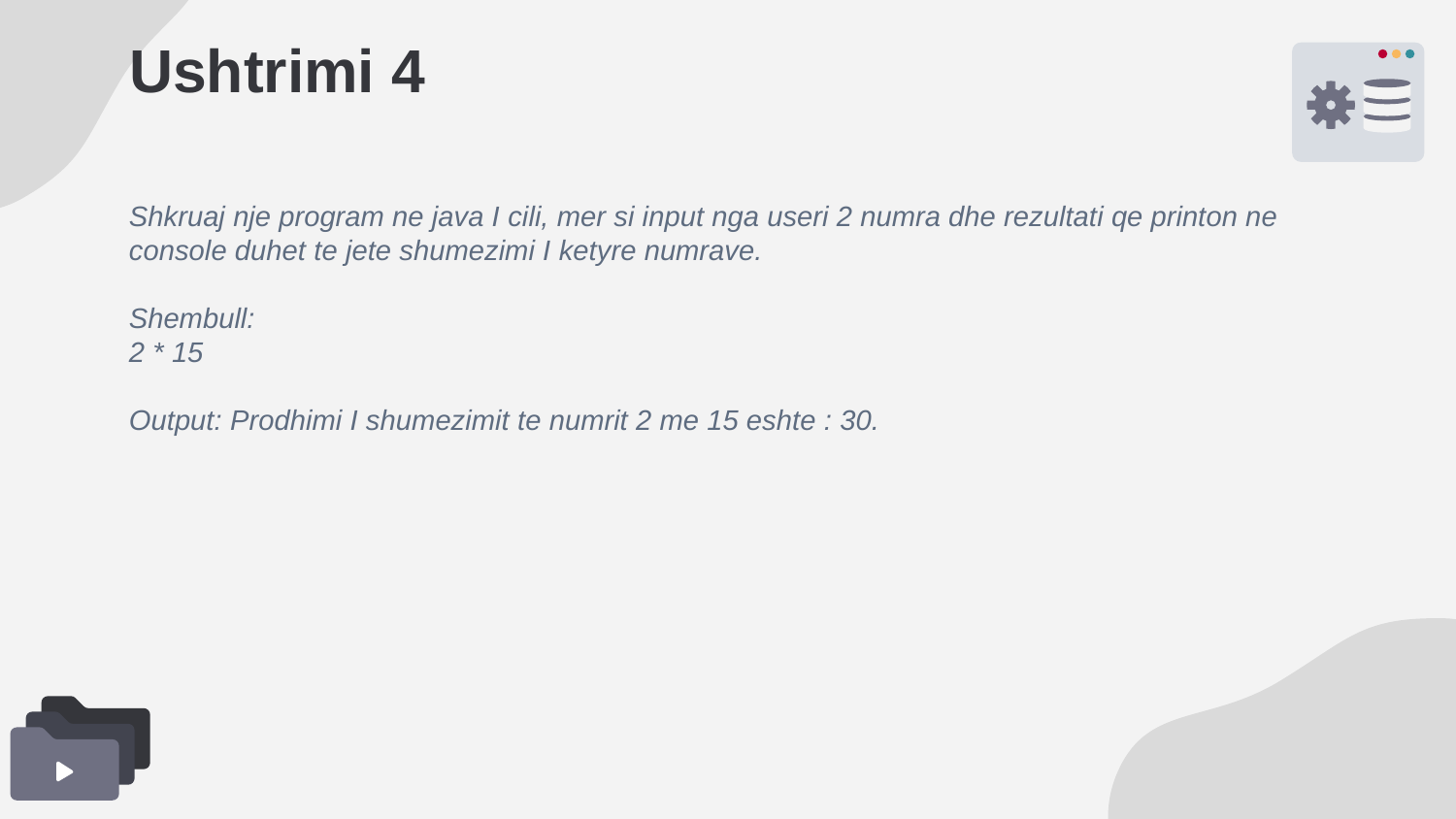

# Ushtrimi 4
Shkruaj nje program ne java I cili, mer si input nga useri 2 numra dhe rezultati qe printon ne console duhet te jete shumezimi I ketyre numrave.

Shembull:
2 * 15

Output: Prodhimi I shumezimit te numrit 2 me 15 eshte : 30.